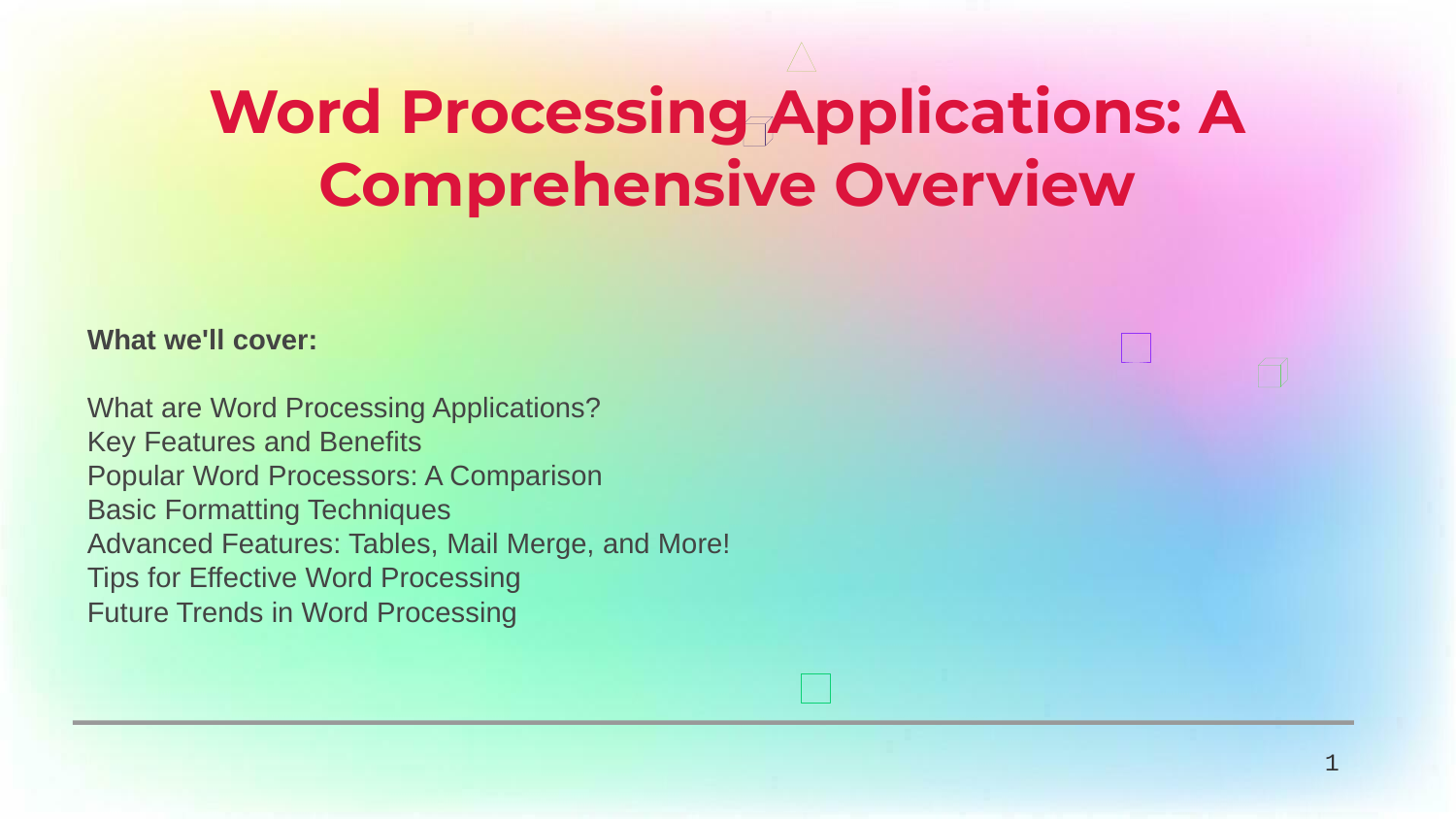

Word Processing Applications: A Comprehensive Overview

What we'll cover:

What are Word Processing Applications?
Key Features and Benefits
Popular Word Processors: A Comparison
Basic Formatting Techniques
Advanced Features: Tables, Mail Merge, and More!
Tips for Effective Word Processing
Future Trends in Word Processing

1